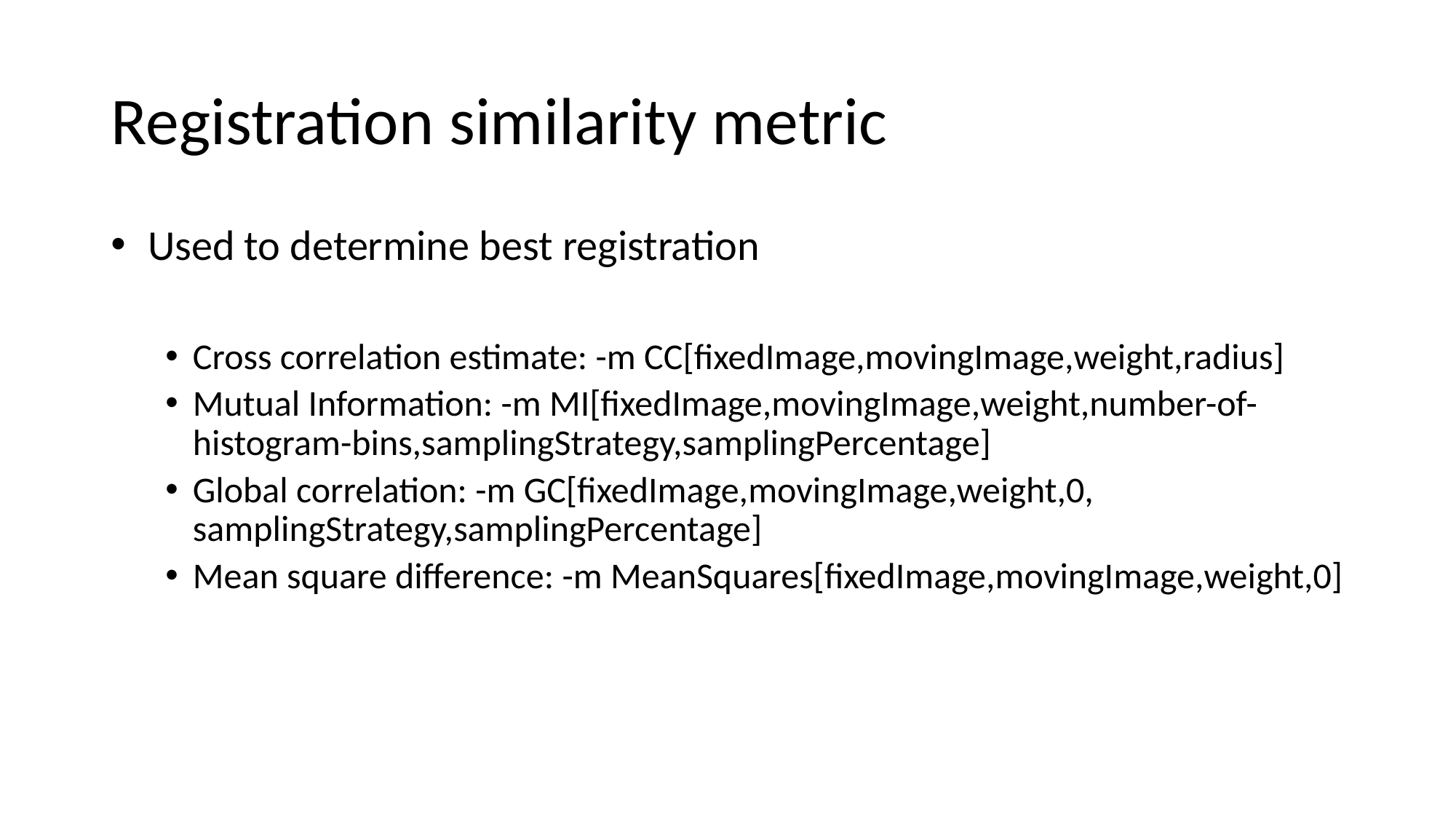

# Registration similarity metric
 Used to determine best registration

Cross correlation estimate: -m CC[fixedImage,movingImage,weight,radius]
Mutual Information: -m MI[fixedImage,movingImage,weight,number-of-histogram-bins,samplingStrategy,samplingPercentage]
Global correlation: -m GC[fixedImage,movingImage,weight,0, samplingStrategy,samplingPercentage]
Mean square difference: -m MeanSquares[fixedImage,movingImage,weight,0]